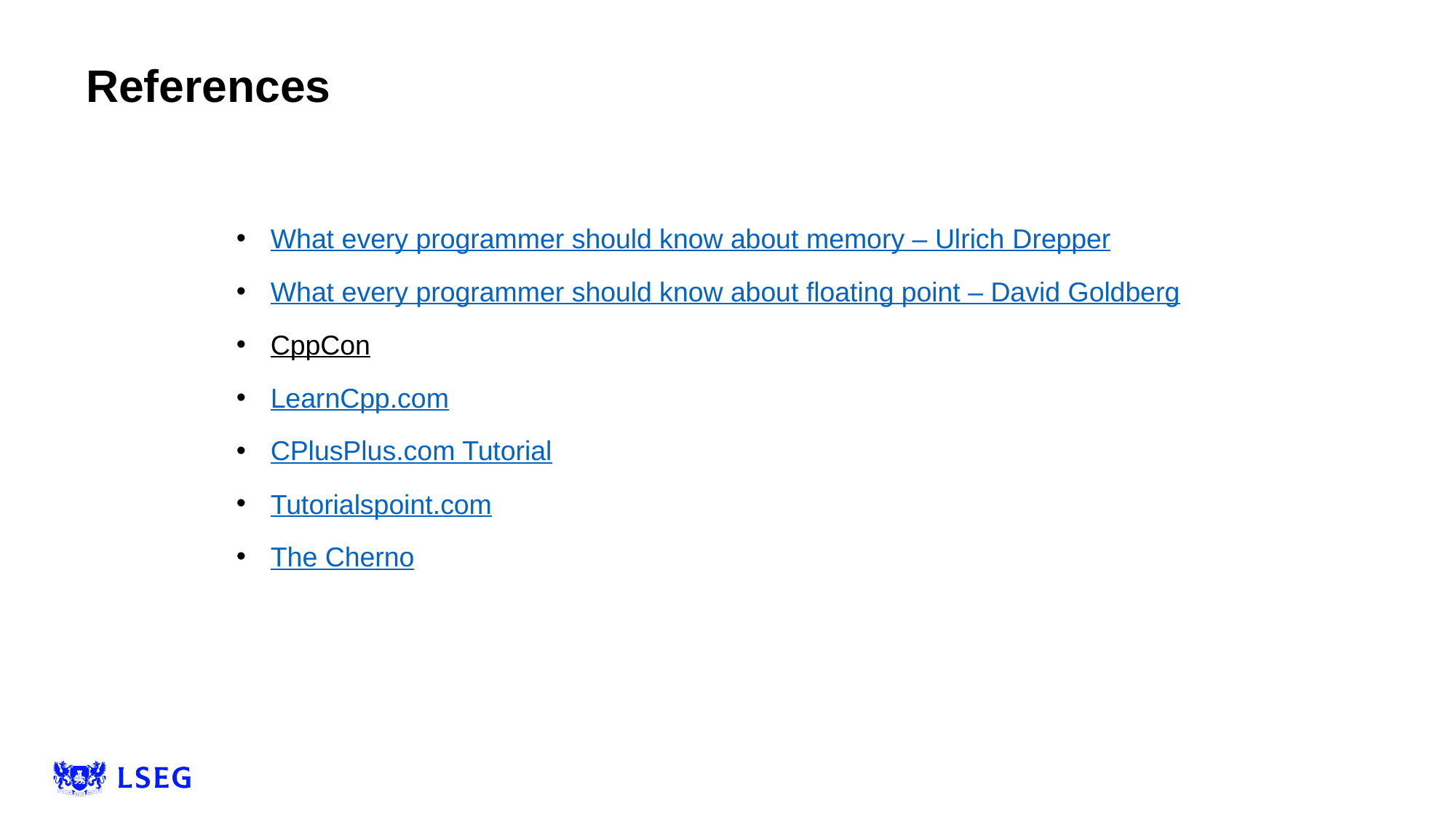

# References
What every programmer should know about memory – Ulrich Drepper
What every programmer should know about floating point – David Goldberg
CppCon
LearnCpp.com
CPlusPlus.com Tutorial
Tutorialspoint.com
The Cherno